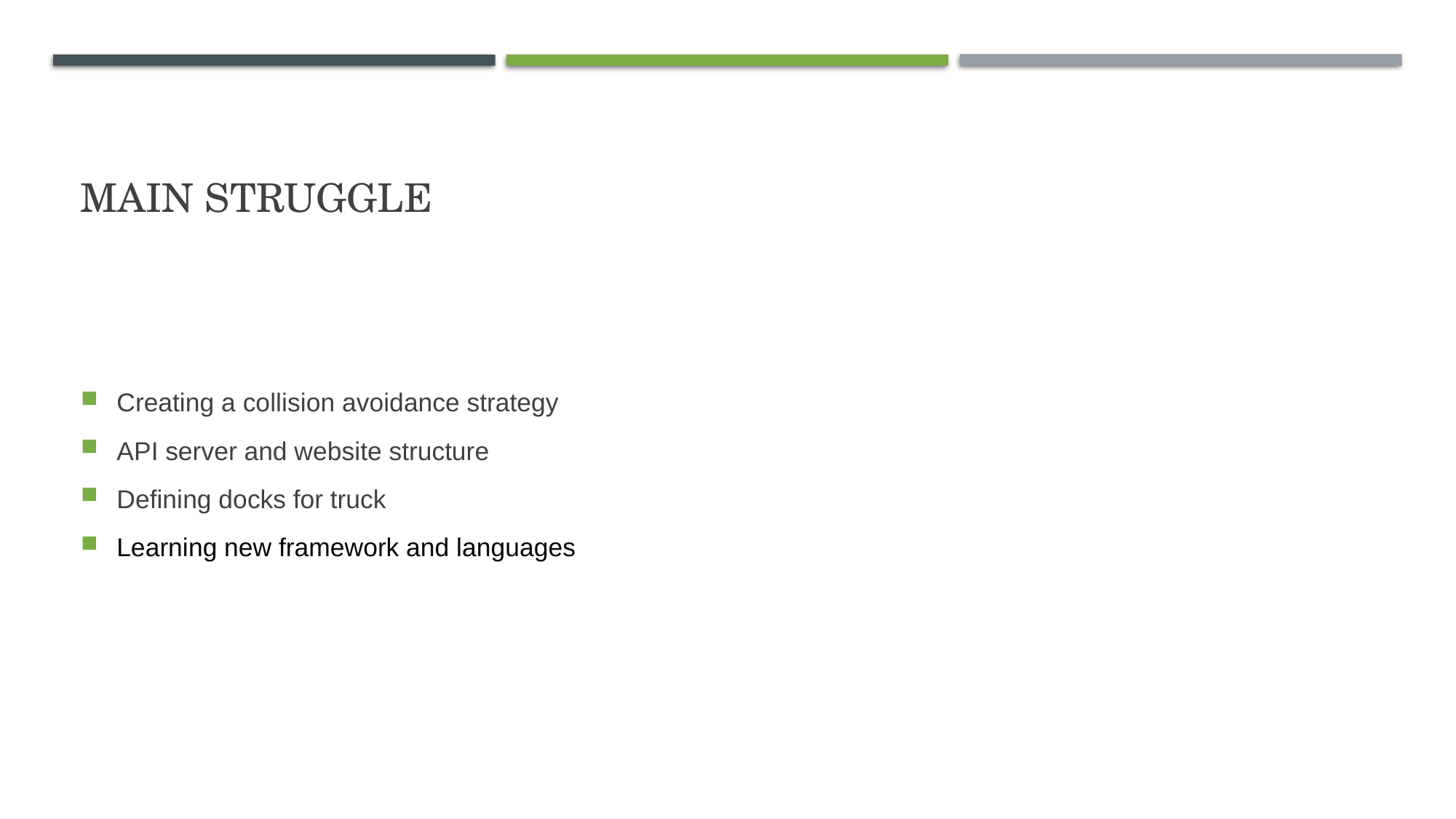

# Main struggle
Creating a collision avoidance strategy
API server and website structure
Defining docks for truck
Learning new framework and languages